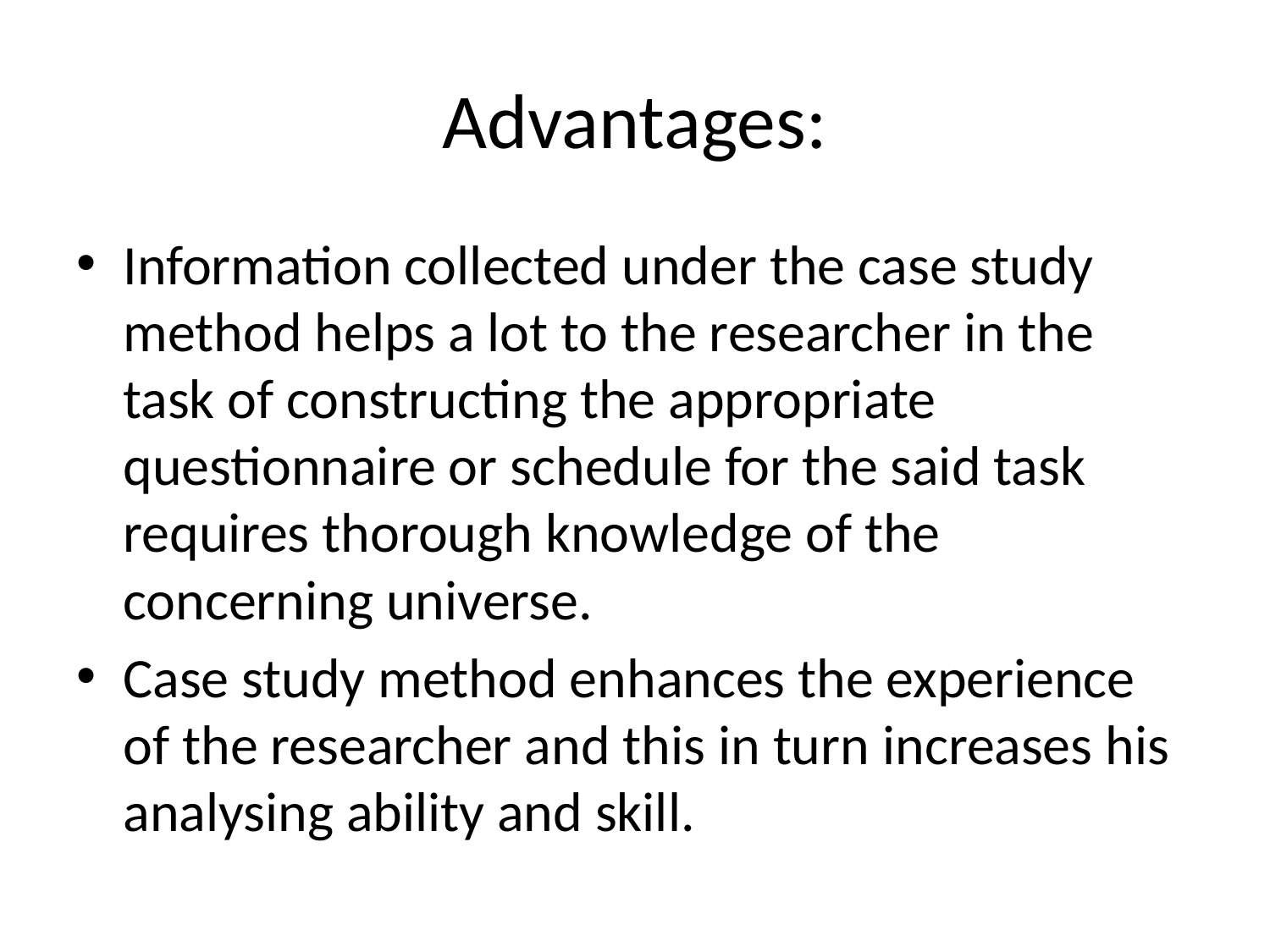

# Advantages:
Information collected under the case study method helps a lot to the researcher in the task of constructing the appropriate questionnaire or schedule for the said task requires thorough knowledge of the concerning universe.
Case study method enhances the experience of the researcher and this in turn increases his analysing ability and skill.